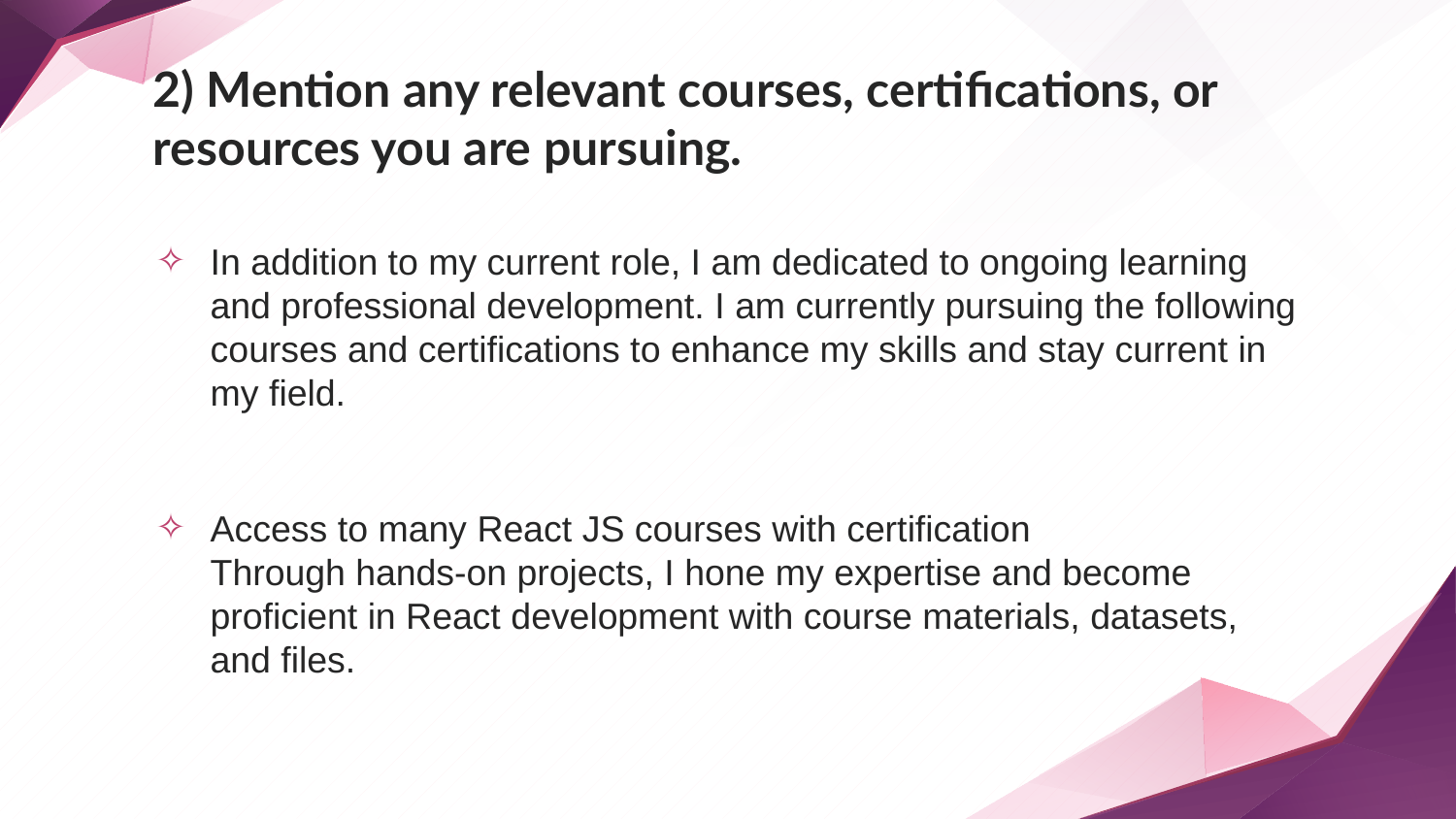

# 2) Mention any relevant courses, certifications, or resources you are pursuing.
In addition to my current role, I am dedicated to ongoing learning and professional development. I am currently pursuing the following courses and certifications to enhance my skills and stay current in my field.

Access to many React JS courses with certification
Through hands-on projects, I hone my expertise and become proficient in React development with course materials, datasets, and files.